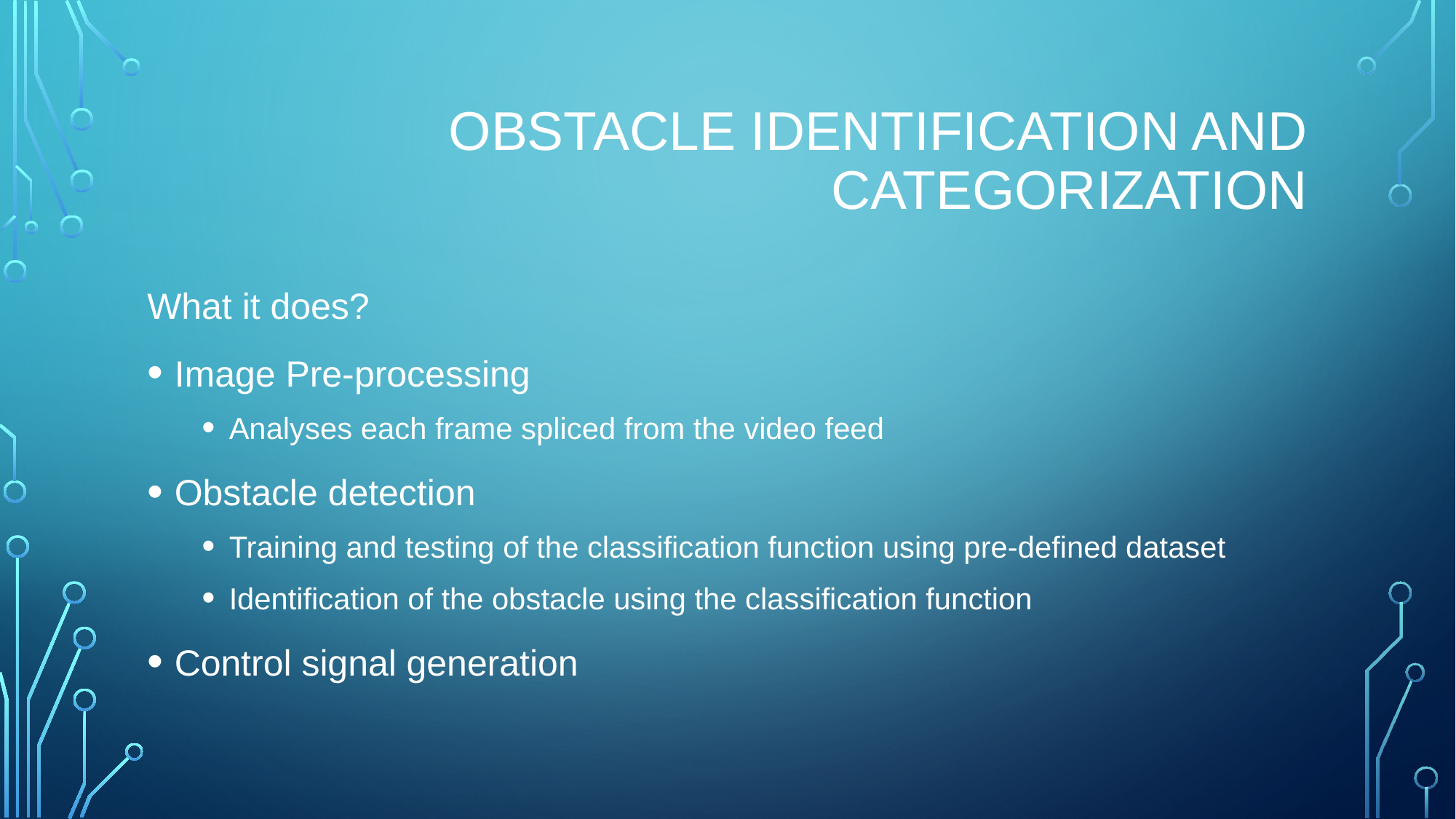

# OBSTACLE Identification and Categorization
What it does?
Image Pre-processing
Analyses each frame spliced from the video feed
Obstacle detection
Training and testing of the classification function using pre-defined dataset
Identification of the obstacle using the classification function
Control signal generation